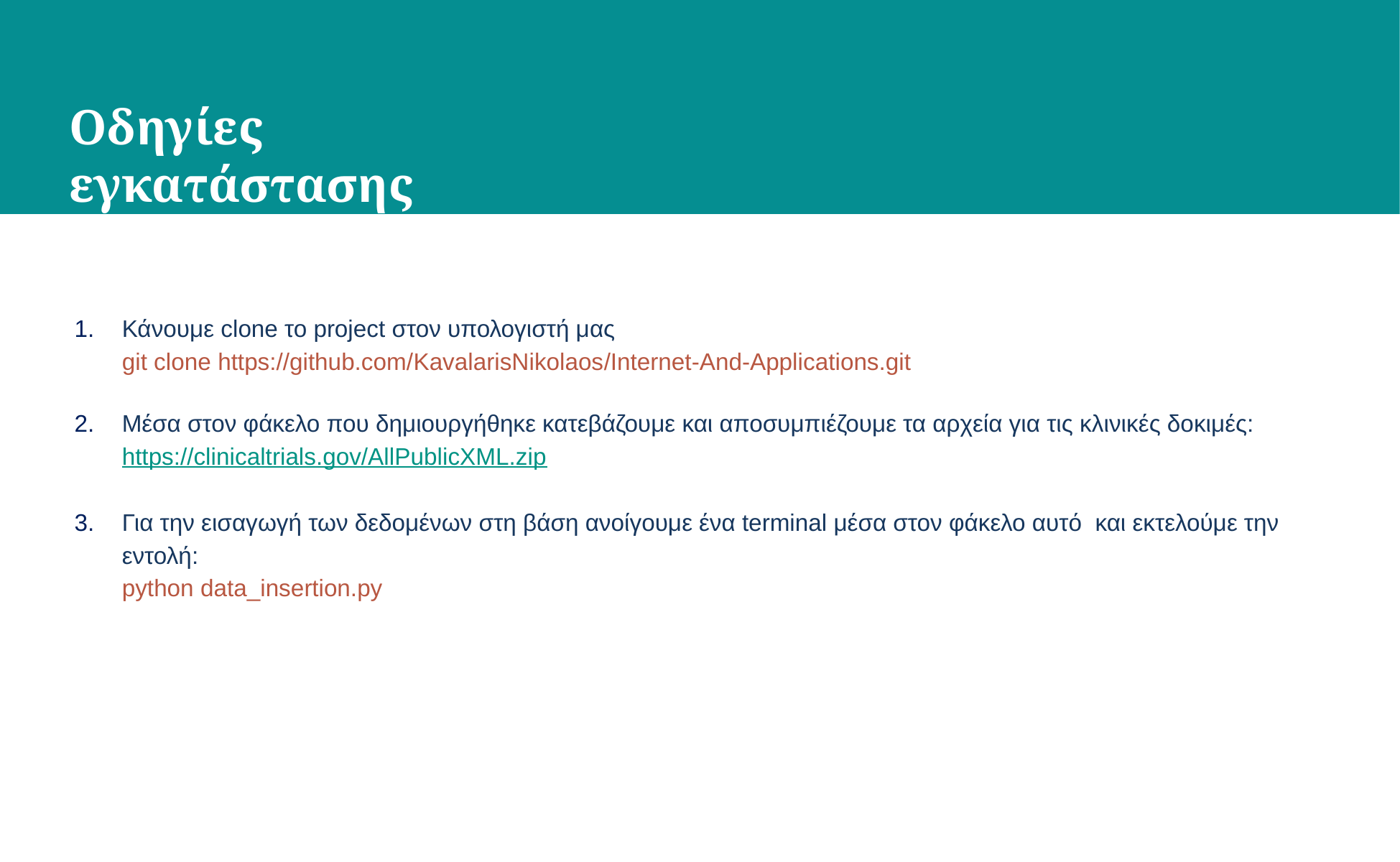

# Οδηγίες εγκατάστασης
Κάνουμε clone το project στον υπολογιστή μας
git clone https://github.com/KavalarisNikolaos/Internet-And-Applications.git
Μέσα στον φάκελο που δημιουργήθηκε κατεβάζουμε και αποσυμπιέζουμε τα αρχεία για τις κλινικές δοκιμές:
https://clinicaltrials.gov/AllPublicXML.zip
Για την εισαγωγή των δεδομένων στη βάση ανοίγουμε ένα terminal μέσα στον φάκελο αυτό  και εκτελούμε την εντολή:
python data_insertion.py